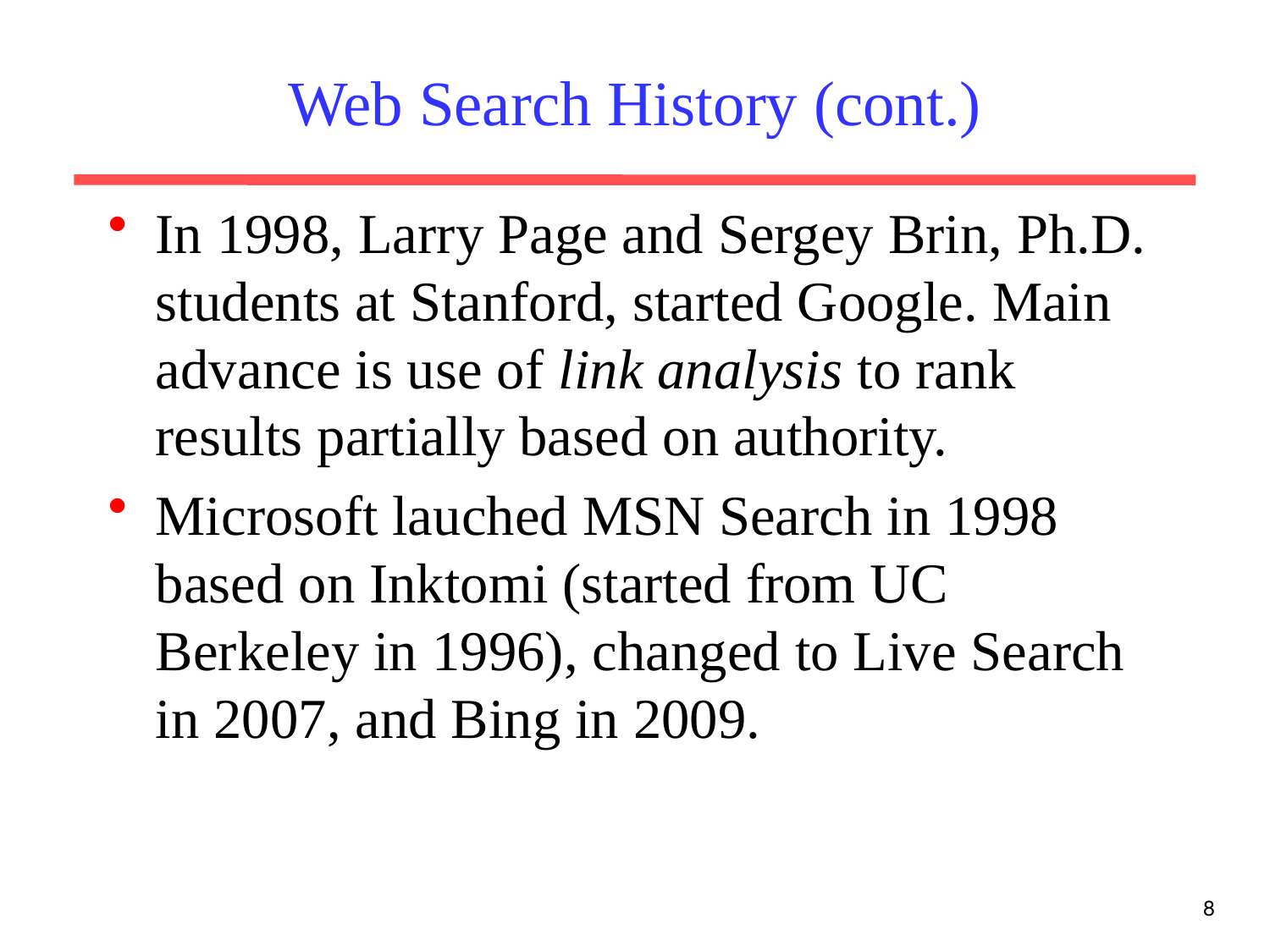

# Web Search History (cont.)
In 1998, Larry Page and Sergey Brin, Ph.D. students at Stanford, started Google. Main advance is use of link analysis to rank results partially based on authority.
Microsoft lauched MSN Search in 1998 based on Inktomi (started from UC Berkeley in 1996), changed to Live Search in 2007, and Bing in 2009.
8